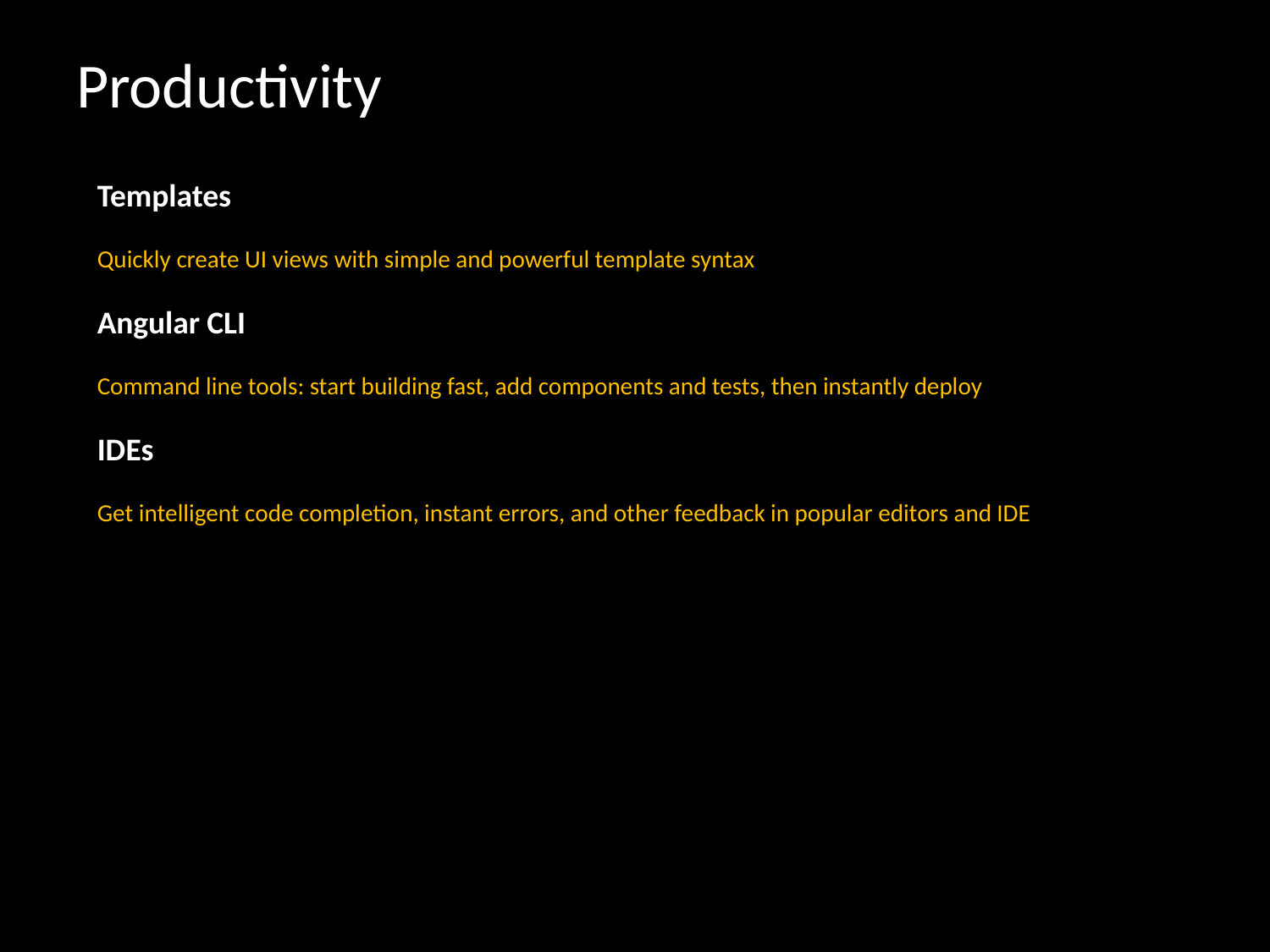

# Productivity
Templates

Quickly create UI views with simple and powerful template syntax

Angular CLI

Command line tools: start building fast, add components and tests, then instantly deploy

IDEs

Get intelligent code completion, instant errors, and other feedback in popular editors and IDE